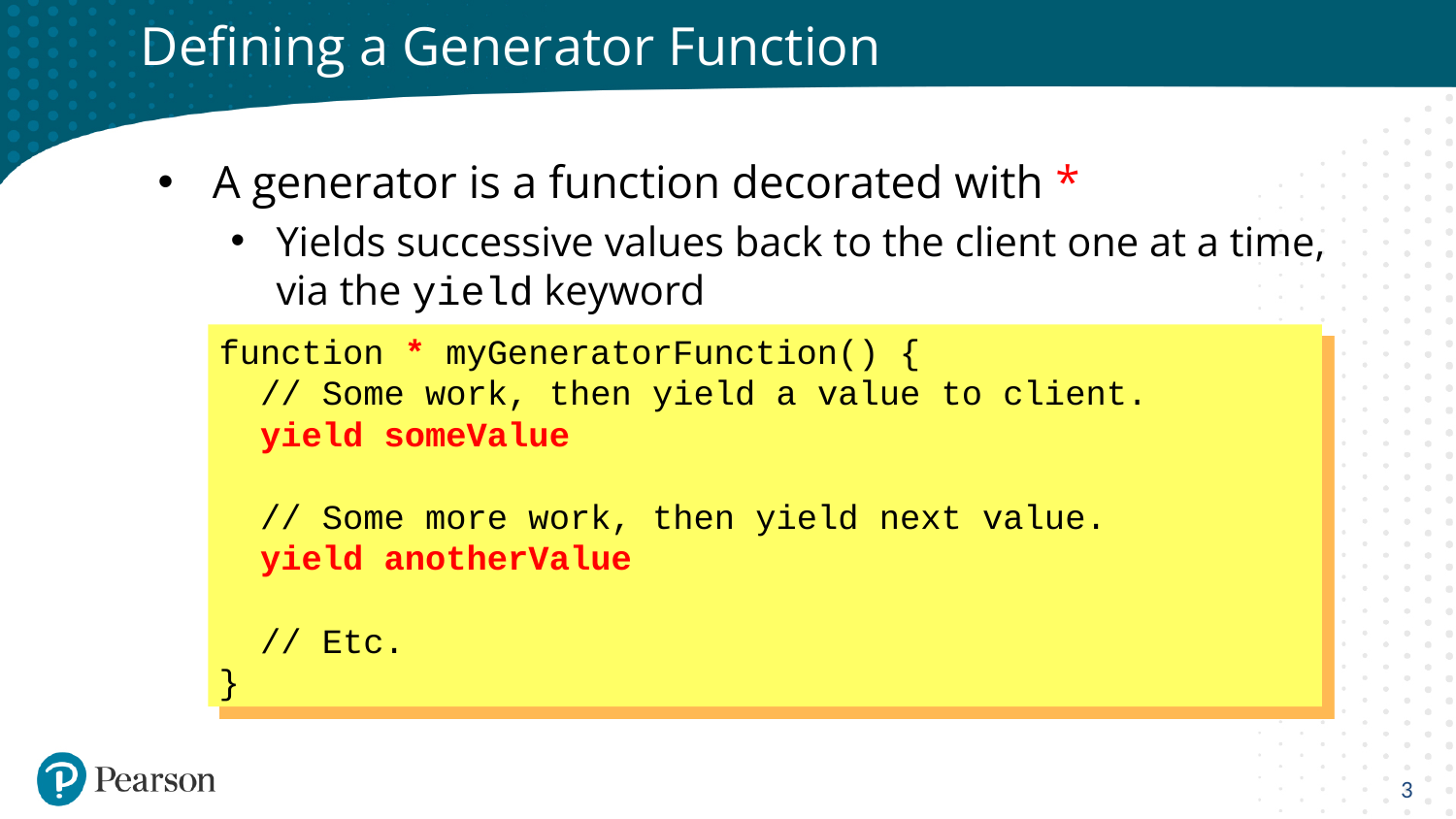

# Defining a Generator Function
A generator is a function decorated with *
Yields successive values back to the client one at a time, via the yield keyword
function * myGeneratorFunction() {
  // Some work, then yield a value to client.
  yield someValue

  // Some more work, then yield next value.
  yield anotherValue

  // Etc.
}
3